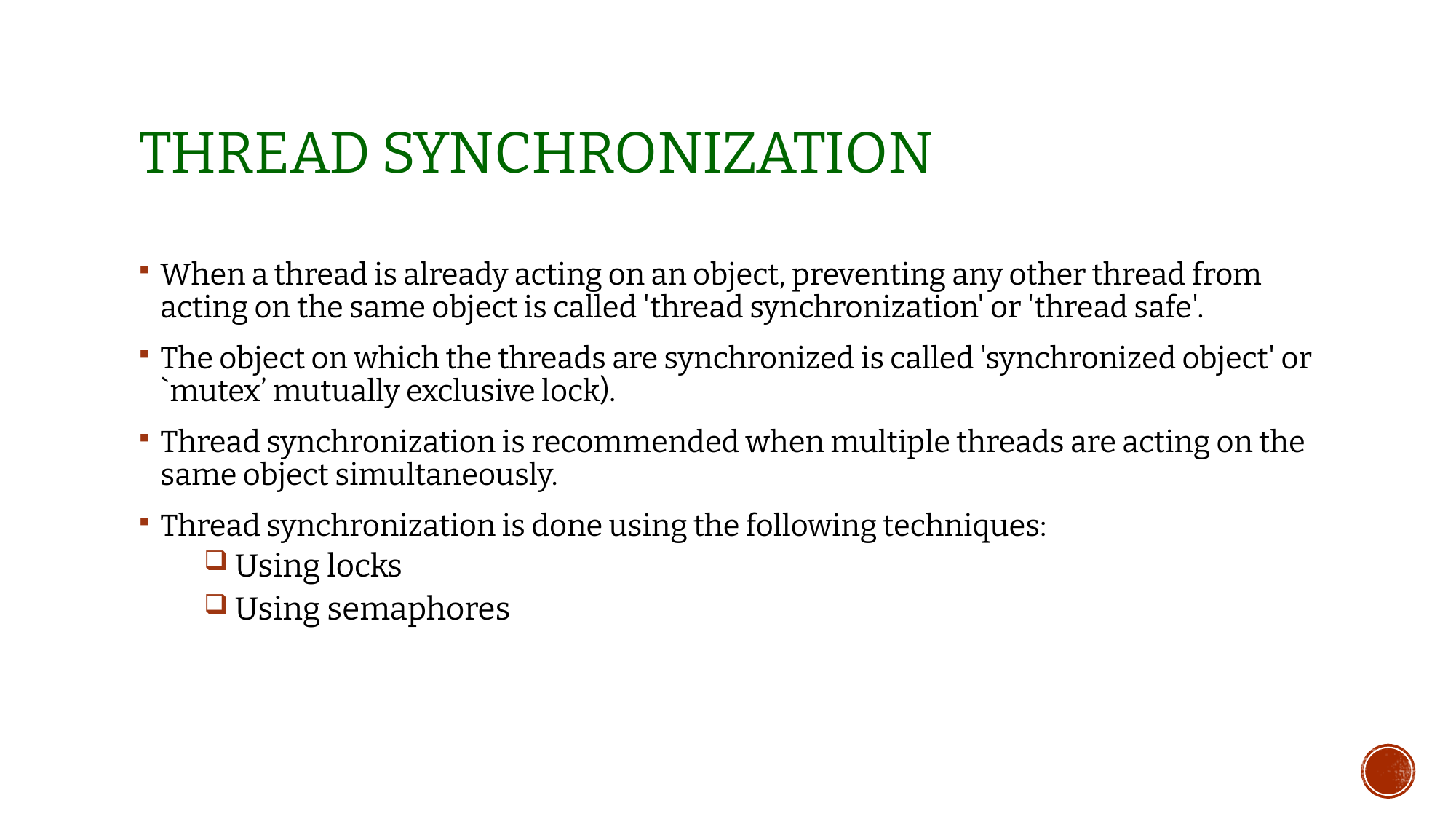

# Thread synchronization
When a thread is already acting on an object, preventing any other thread from acting on the same object is called 'thread synchronization' or 'thread safe'.
The object on which the threads are synchronized is called 'synchronized object' or `mutex’ mutually exclusive lock).
Thread synchronization is recommended when multiple threads are acting on the same object simultaneously.
Thread synchronization is done using the following techniques:
 Using locks
 Using semaphores